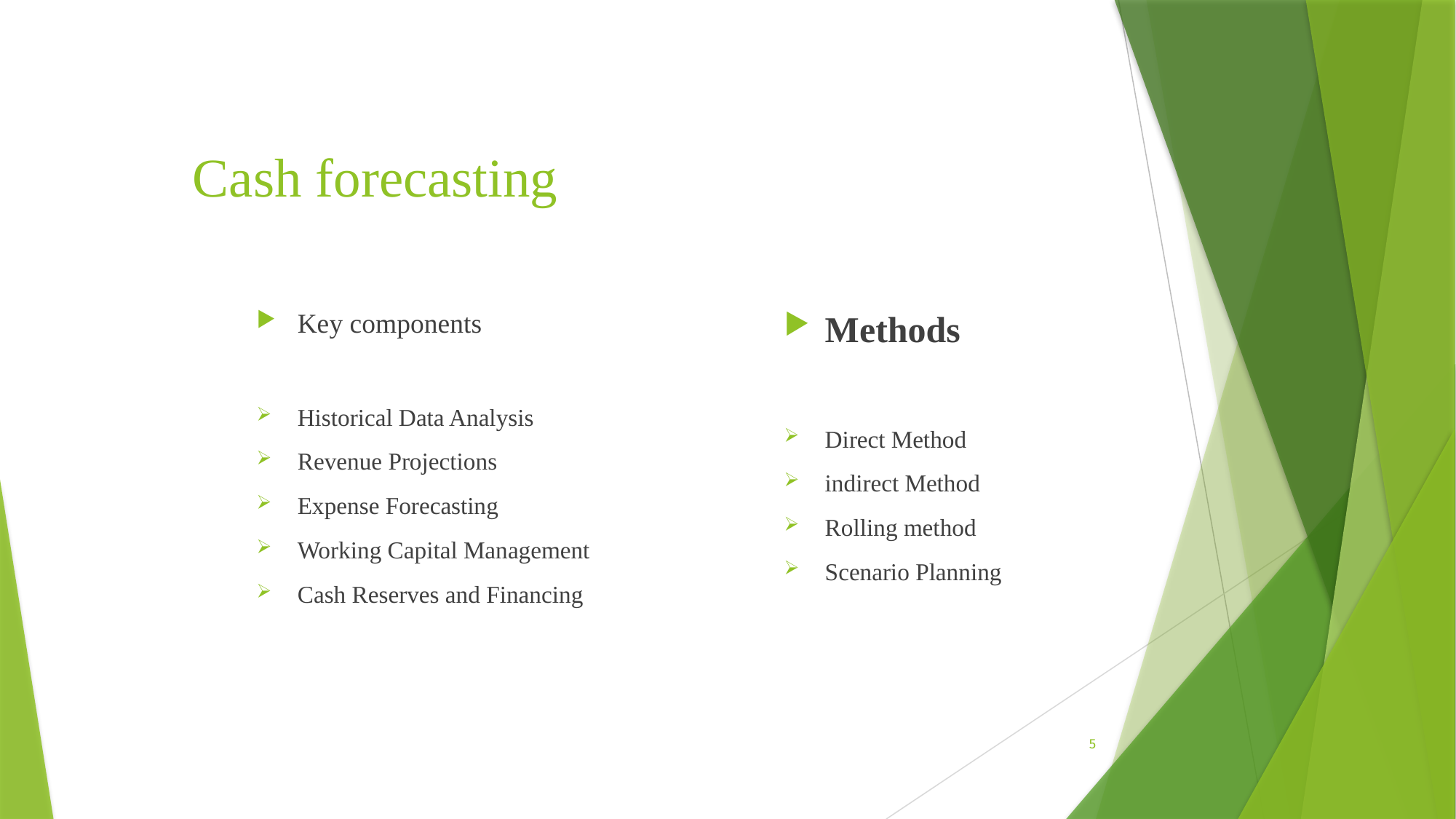

# Cash forecasting
Key components

Historical Data Analysis
Revenue Projections
Expense Forecasting
Working Capital Management
Cash Reserves and Financing
Methods

Direct Method
indirect Method
Rolling method
Scenario Planning
5